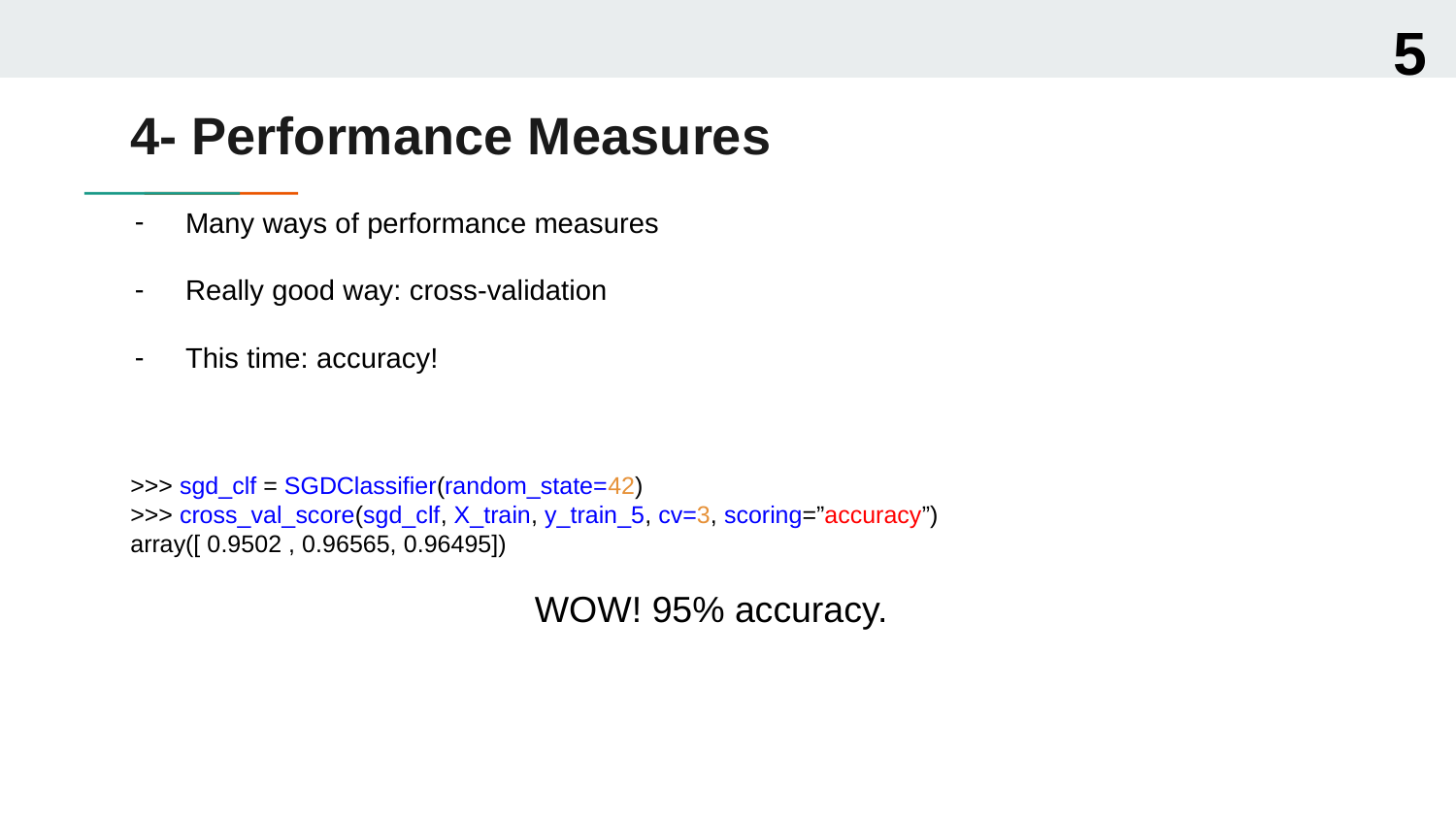

5
# 4- Performance Measures
Many ways of performance measures

Really good way: cross-validation

This time: accuracy!

>>> sgd_clf = SGDClassifier(random_state=42)
>>> cross_val_score(sgd_clf, X_train, y_train_5, cv=3, scoring=”accuracy”)
array([ 0.9502 , 0.96565, 0.96495])
WOW! 95% accuracy.